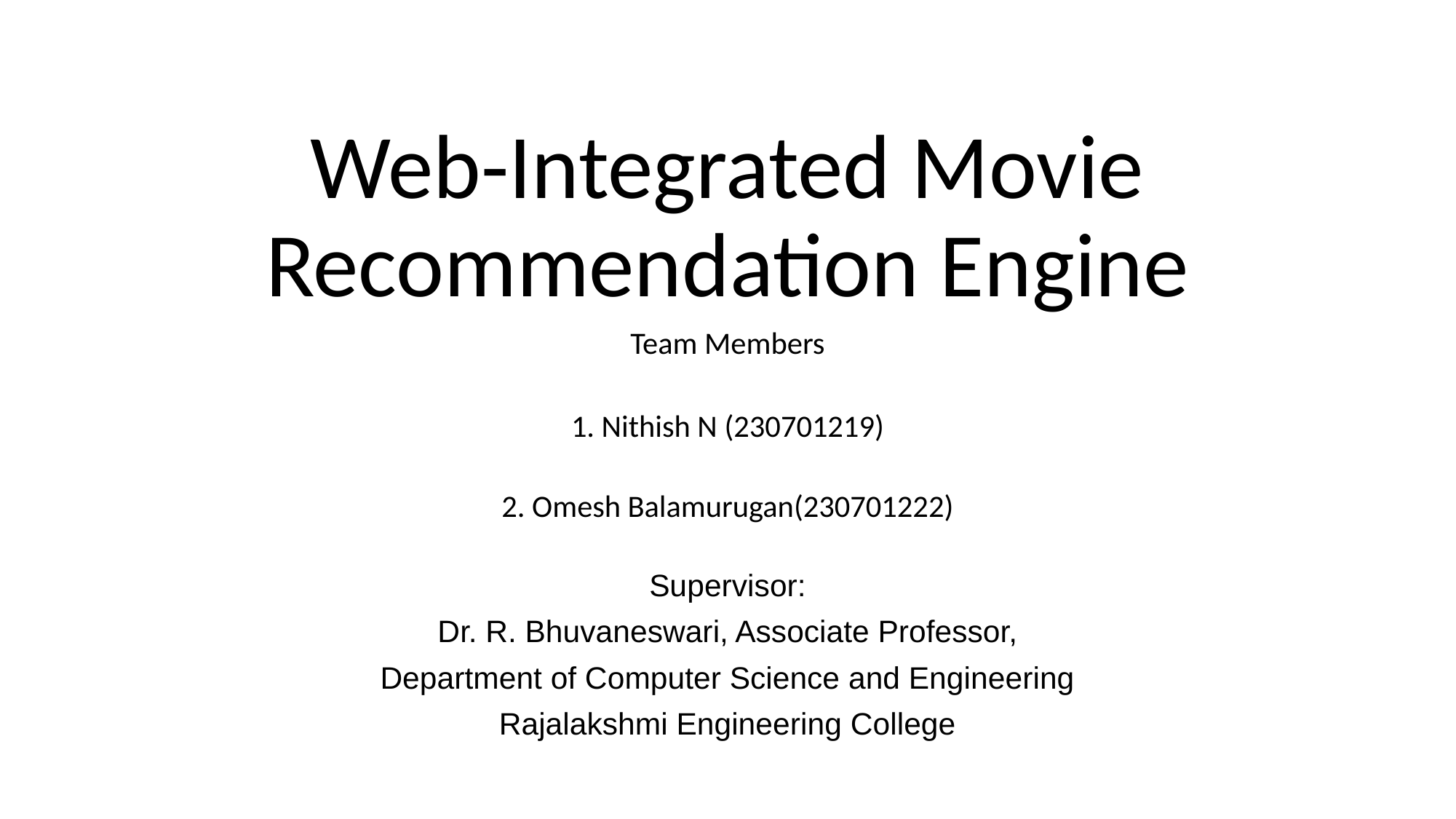

# Web-Integrated Movie Recommendation Engine
Team Members
1. Nithish N (230701219)
2. Omesh Balamurugan(230701222)
Supervisor:
Dr. R. Bhuvaneswari, Associate Professor,
Department of Computer Science and Engineering
Rajalakshmi Engineering College